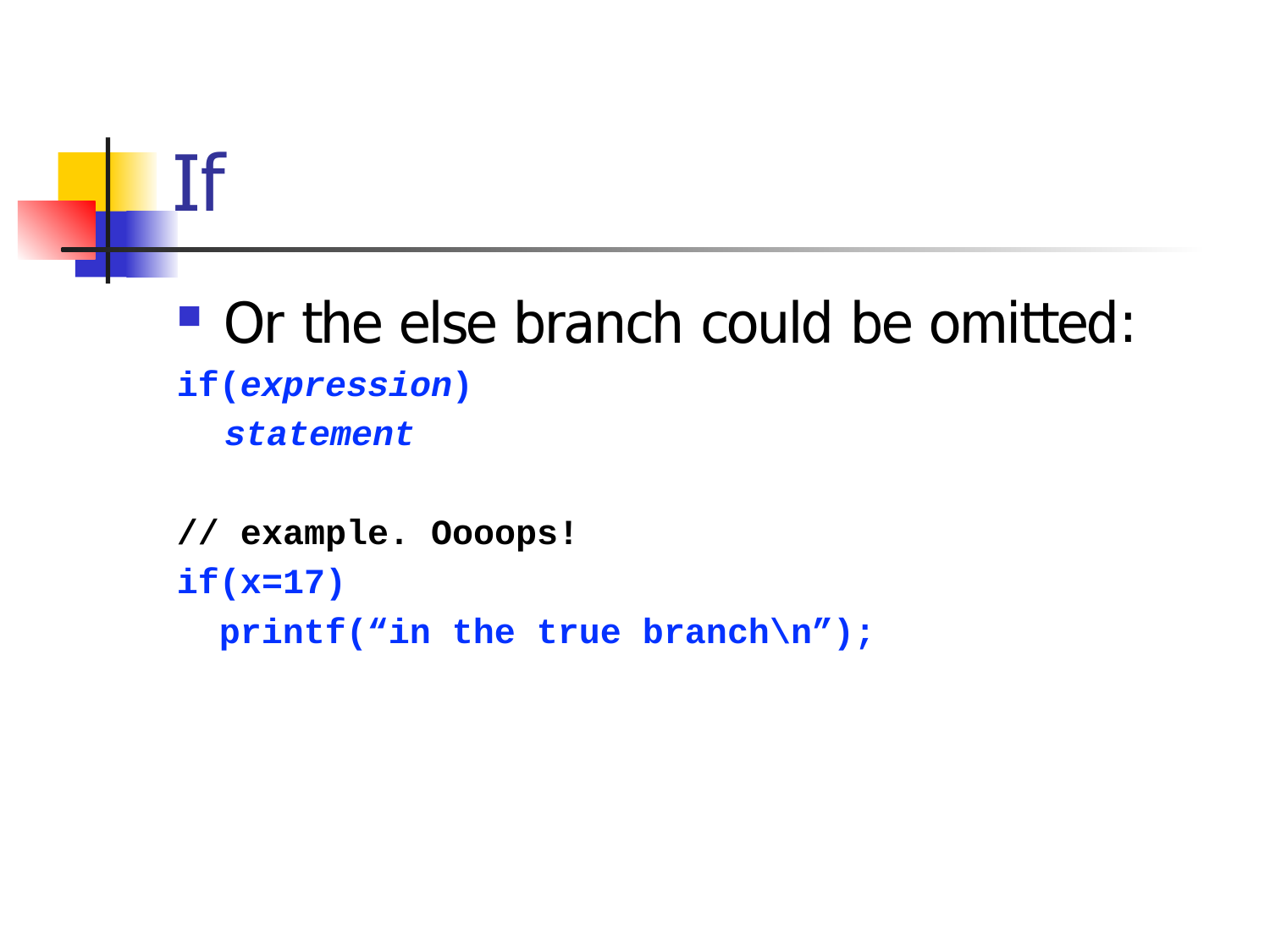

# If
Or the else branch could be omitted:
if(expression)
	statement

// example. Oooops!
if(x=17)
  printf(“in the true branch\n”);